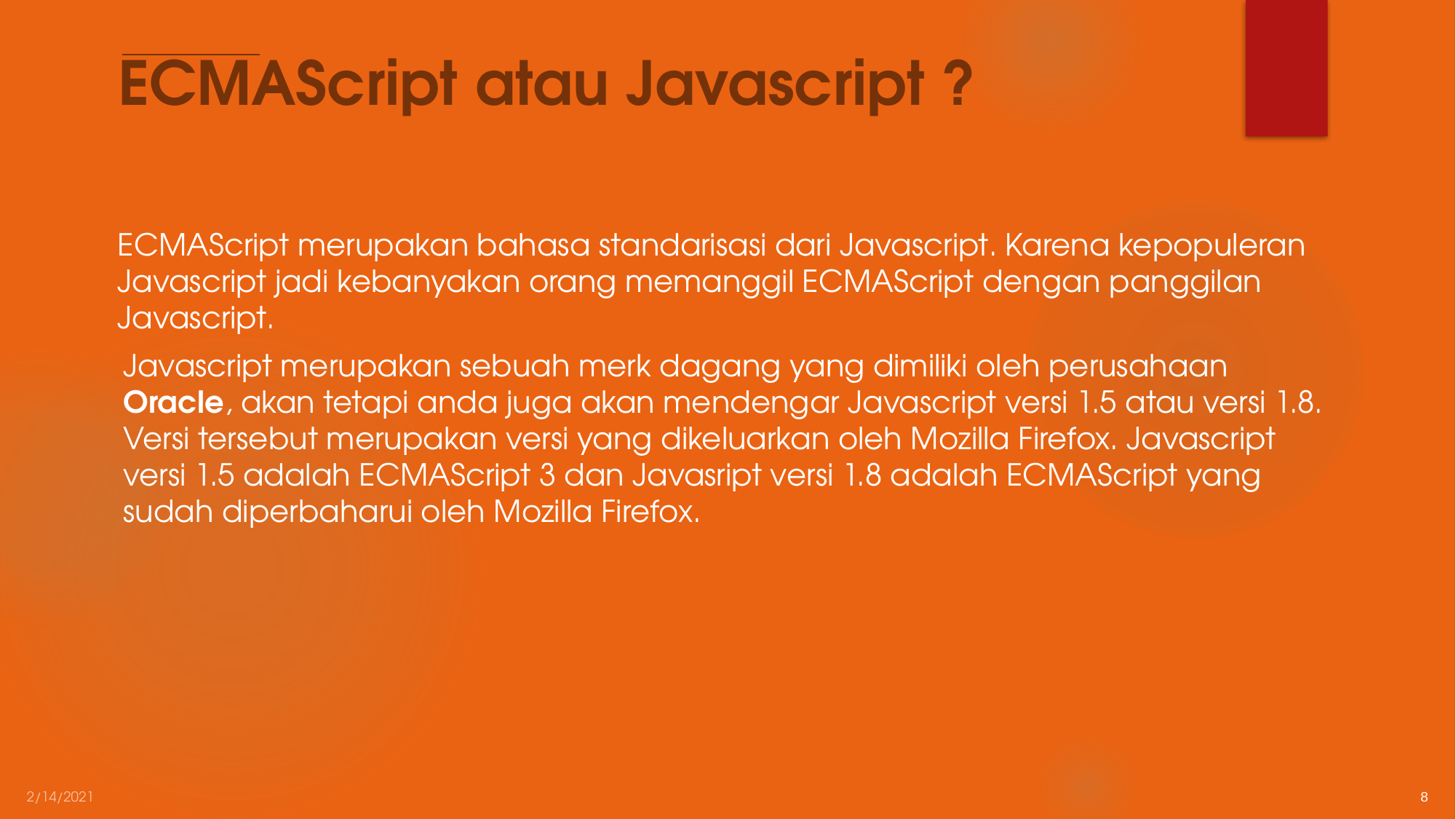

# ECMAScript atau Javascript ?
ECMAScript merupakan bahasa standarisasi dari Javascript. Karena kepopuleran Javascript jadi kebanyakan orang memanggil ECMAScript dengan panggilan Javascript.
Javascript merupakan sebuah merk dagang yang dimiliki oleh perusahaan Oracle, akan tetapi anda juga akan mendengar Javascript versi 1.5 atau versi 1.8. Versi tersebut merupakan versi yang dikeluarkan oleh Mozilla Firefox. Javascript versi 1.5 adalah ECMAScript 3 dan Javasript versi 1.8 adalah ECMAScript yang sudah diperbaharui oleh Mozilla Firefox.
2/14/2021
8